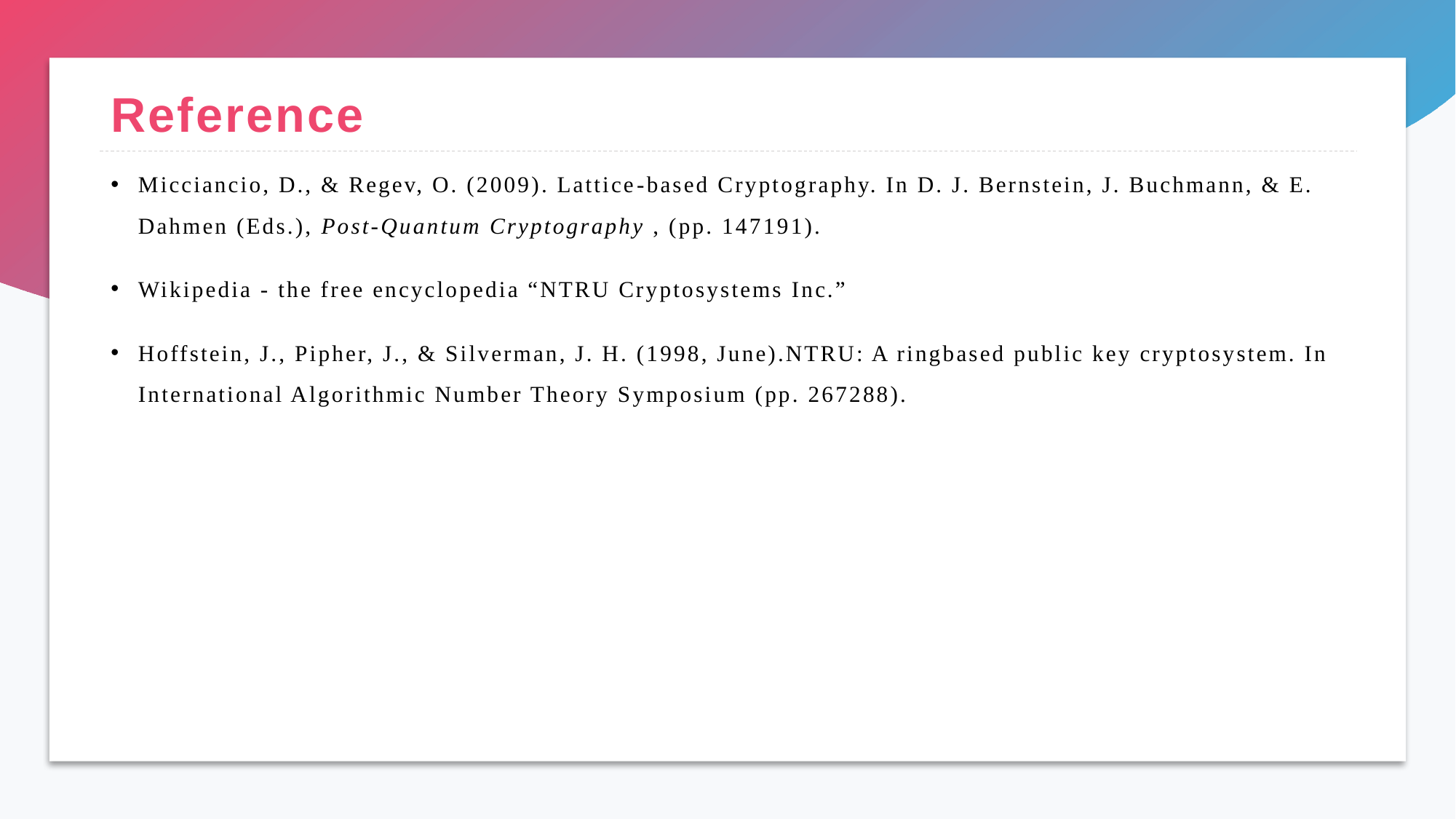

# Reference
Micciancio, D., & Regev, O. (2009). Lattice­-based Cryptography. In D. J. Bernstein, J. Buchmann, & E. Dahmen (Eds.), Post-­Quantum Cryptography , (pp. 147­191).
Wikipedia - the free encyclopedia “NTRU Cryptosystems Inc.”
Hoffstein, J., Pipher, J., & Silverman, J. H. (1998, June).NTRU: A ringbased public key cryptosystem. In International Algorithmic Number Theory Symposium (pp. 267288).